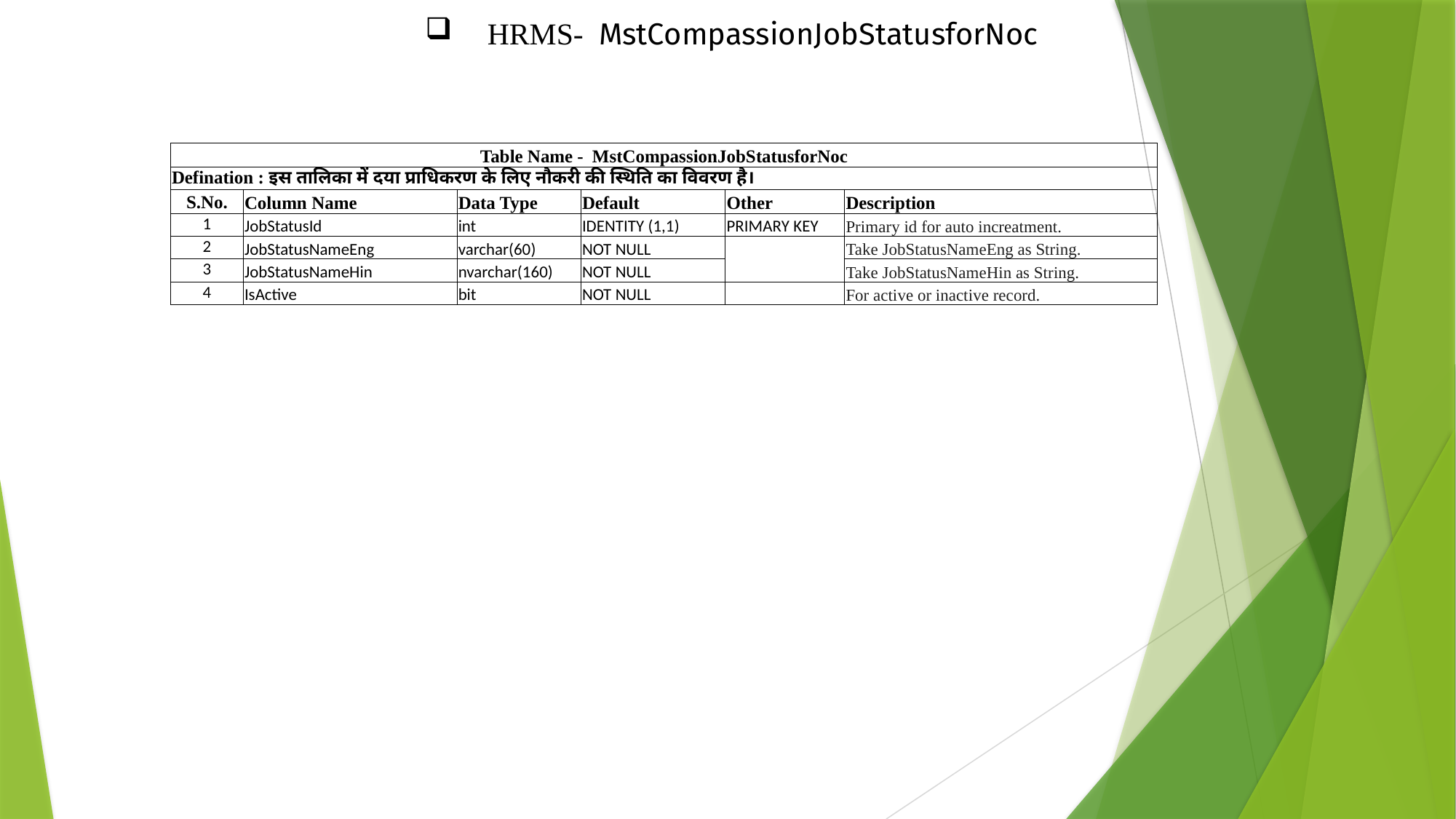

HRMS-  MstCompassionJobStatusforNoc
| Table Name - MstCompassionJobStatusforNoc |  |  |  |  |  |
| --- | --- | --- | --- | --- | --- |
| Defination : इस तालिका में दया प्राधिकरण के लिए नौकरी की स्थिति का विवरण है। |  |  |  |  |  |
| S.No. | Column Name | Data Type | Default | Other | Description |
| 1 | JobStatusId | int | IDENTITY (1,1) | PRIMARY KEY | Primary id for auto increatment. |
| 2 | JobStatusNameEng | varchar(60) | NOT NULL |  | Take JobStatusNameEng as String. |
| 3 | JobStatusNameHin | nvarchar(160) | NOT NULL |  | Take JobStatusNameHin as String. |
| 4 | IsActive | bit | NOT NULL |  | For active or inactive record. |